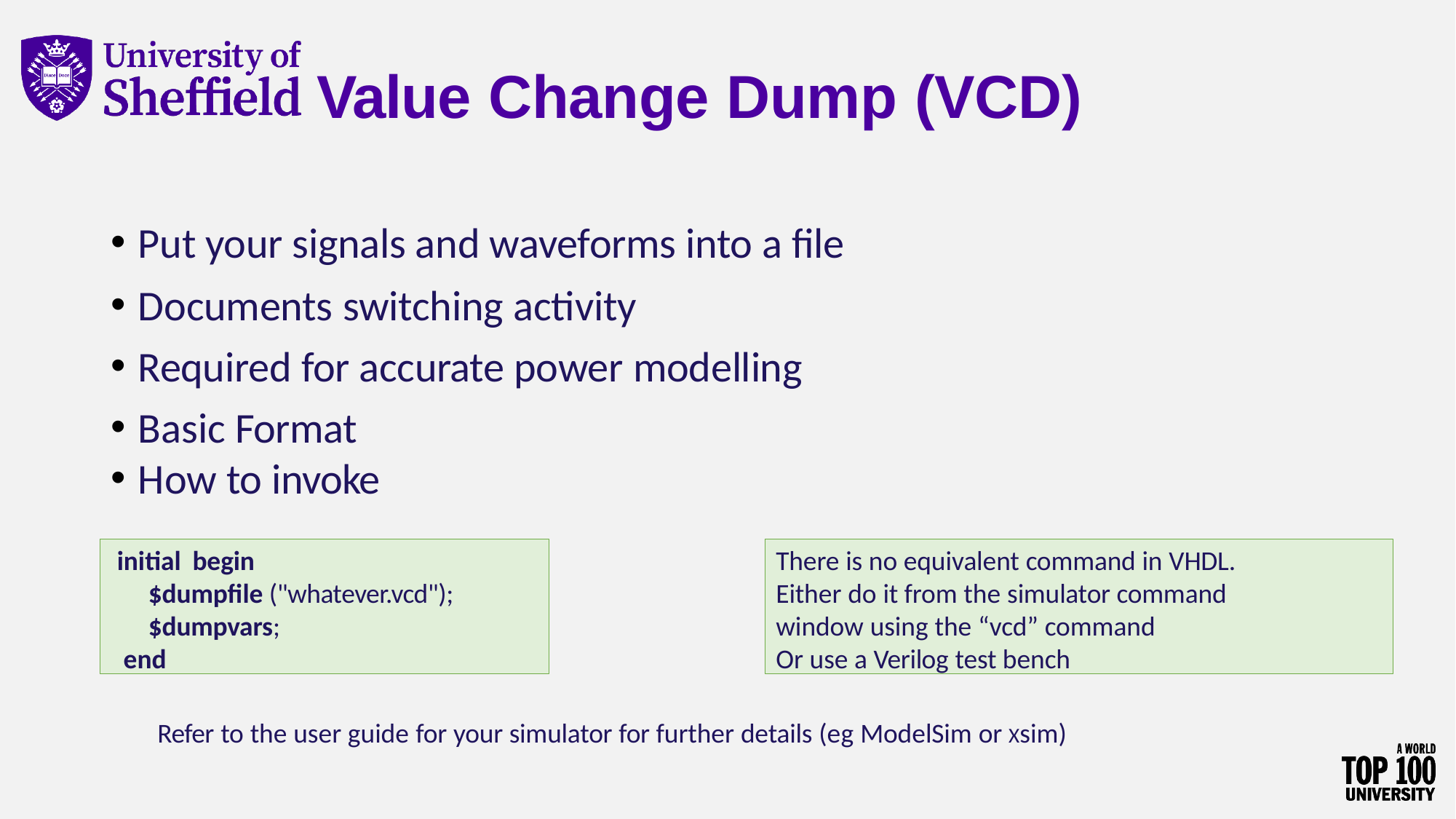

# Value Change Dump (VCD)
Put your signals and waveforms into a file
Documents switching activity
Required for accurate power modelling
Basic Format
How to invoke
There is no equivalent command in VHDL.  Either do it from the simulator command  window using the “vcd” command
Or use a Verilog test bench
initial begin
$dumpfile ("whatever.vcd");
$dumpvars;
end
Refer to the user guide for your simulator for further details (eg ModelSim or Xsim)